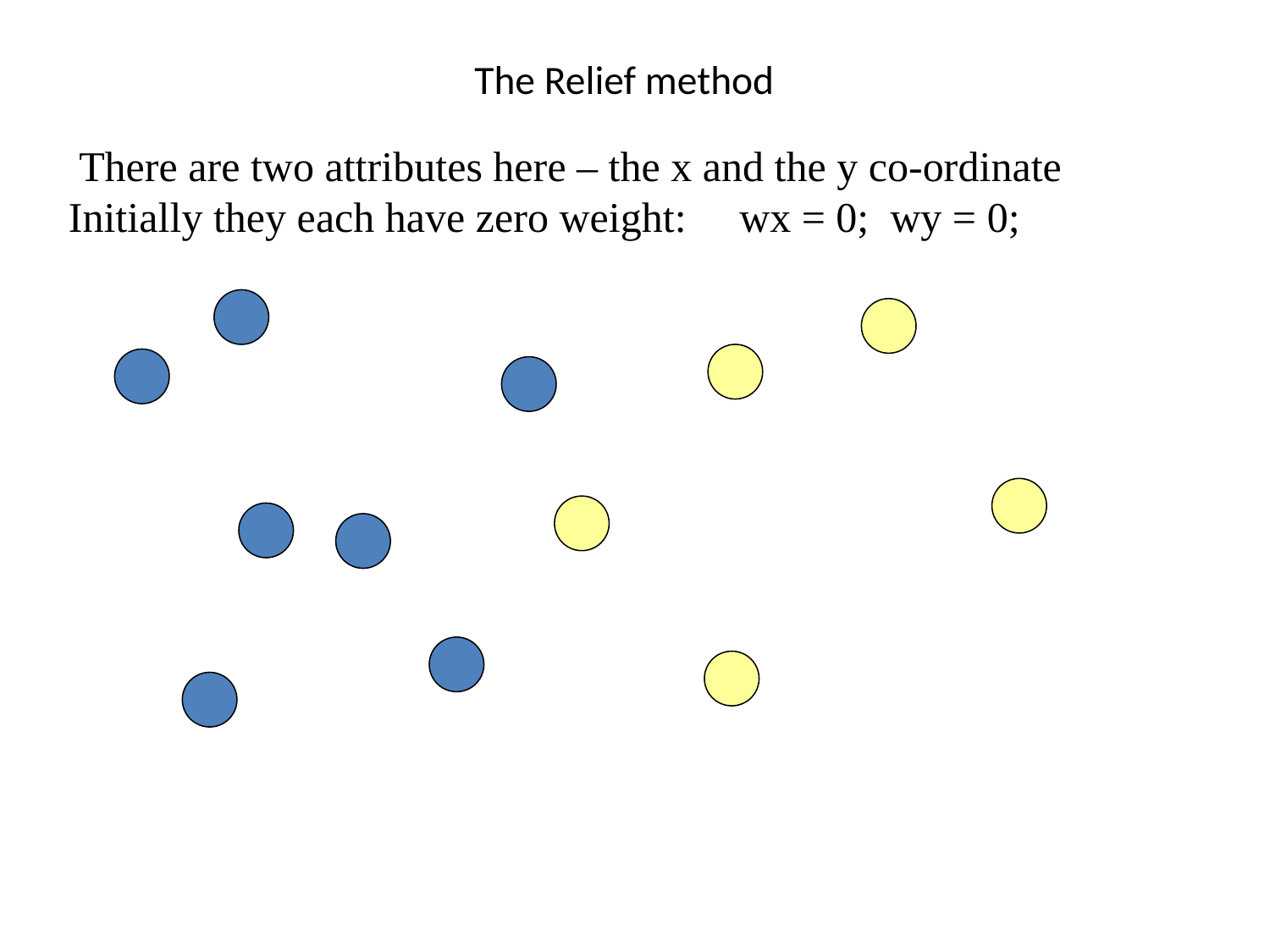

# The Relief method
 There are two attributes here – the x and the y co-ordinate
Initially they each have zero weight:     wx = 0;  wy = 0;